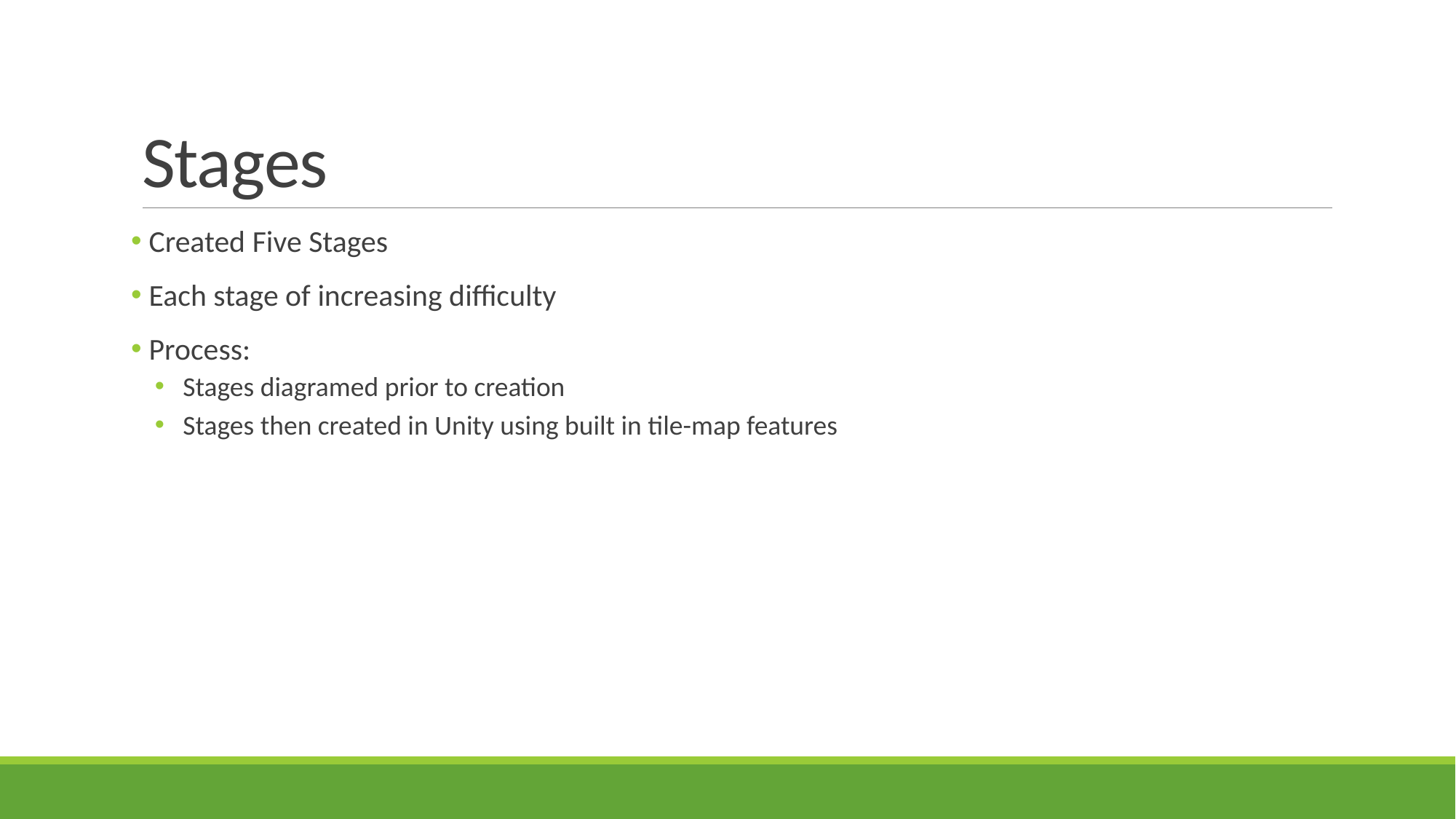

# Stages
 Created Five Stages
 Each stage of increasing difficulty
 Process:
 Stages diagramed prior to creation
 Stages then created in Unity using built in tile-map features